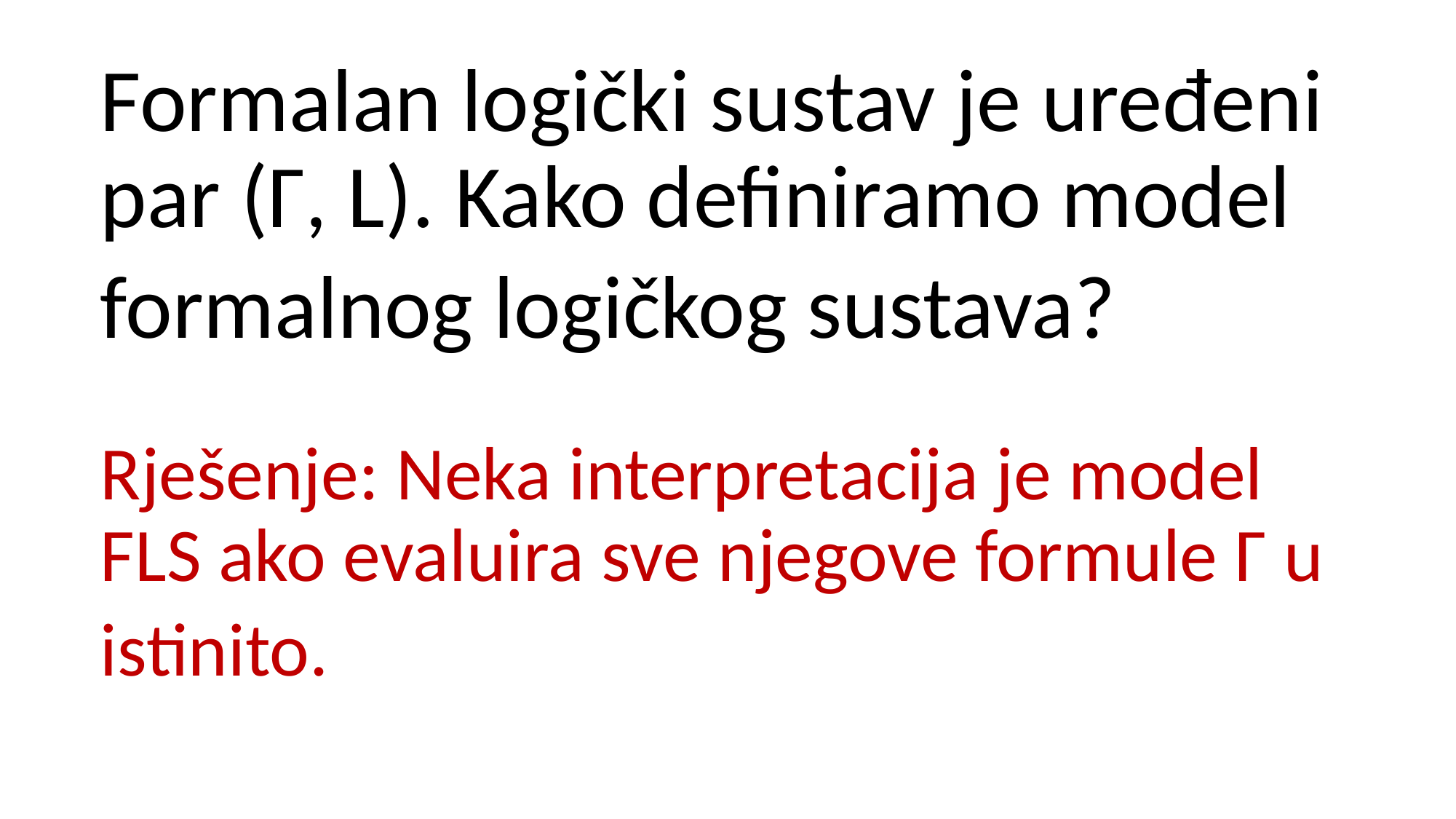

Formalan logički sustav je uređeni par (Γ, L). Kako definiramo model
formalnog logičkog sustava?

Rješenje: Neka interpretacija je model FLS ako evaluira sve njegove formule Γ u
istinito.